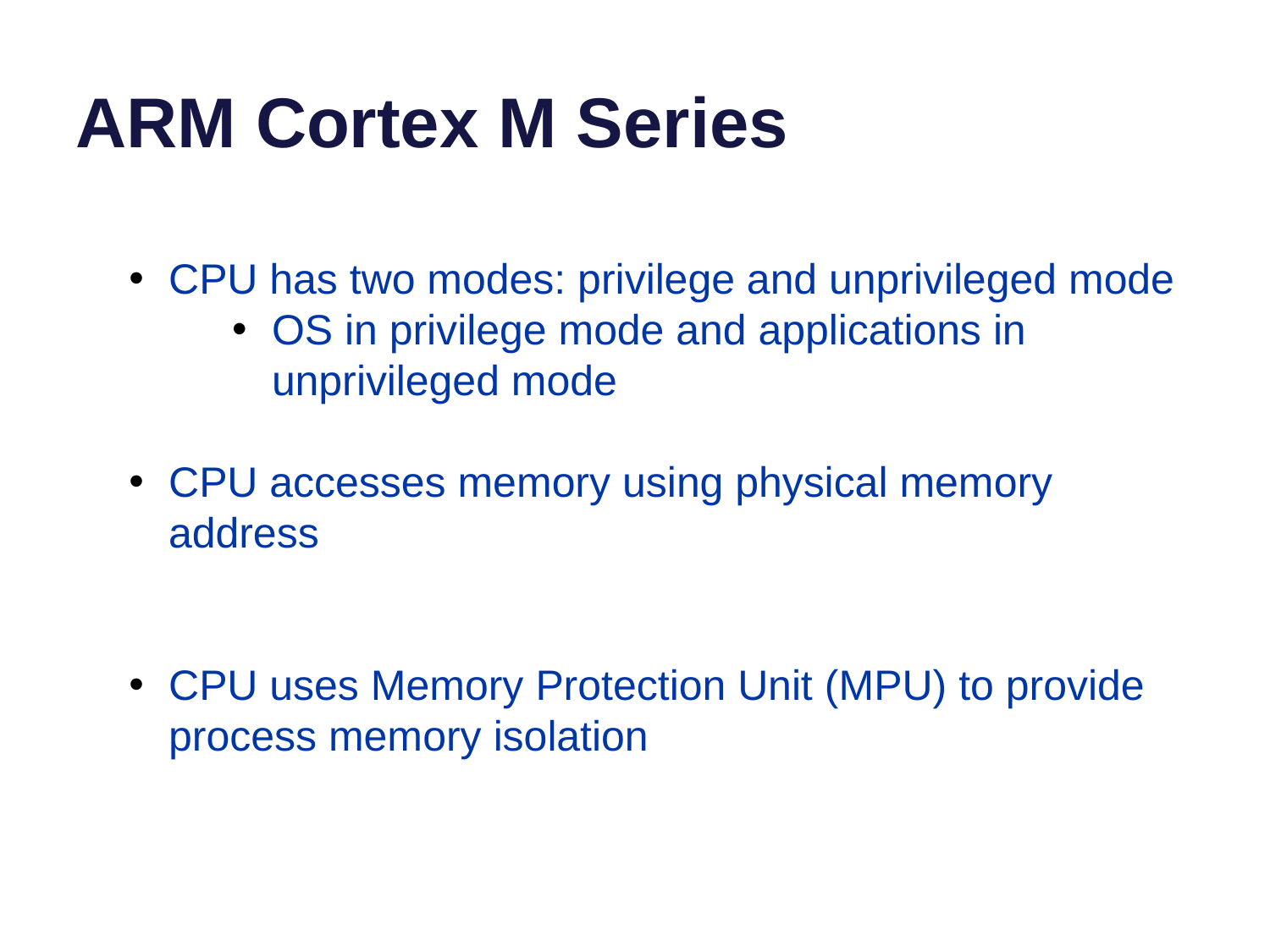

# ARM Cortex M Series
CPU has two modes: privilege and unprivileged mode
OS in privilege mode and applications in unprivileged mode

CPU accesses memory using physical memory address

CPU uses Memory Protection Unit (MPU) to provide process memory isolation